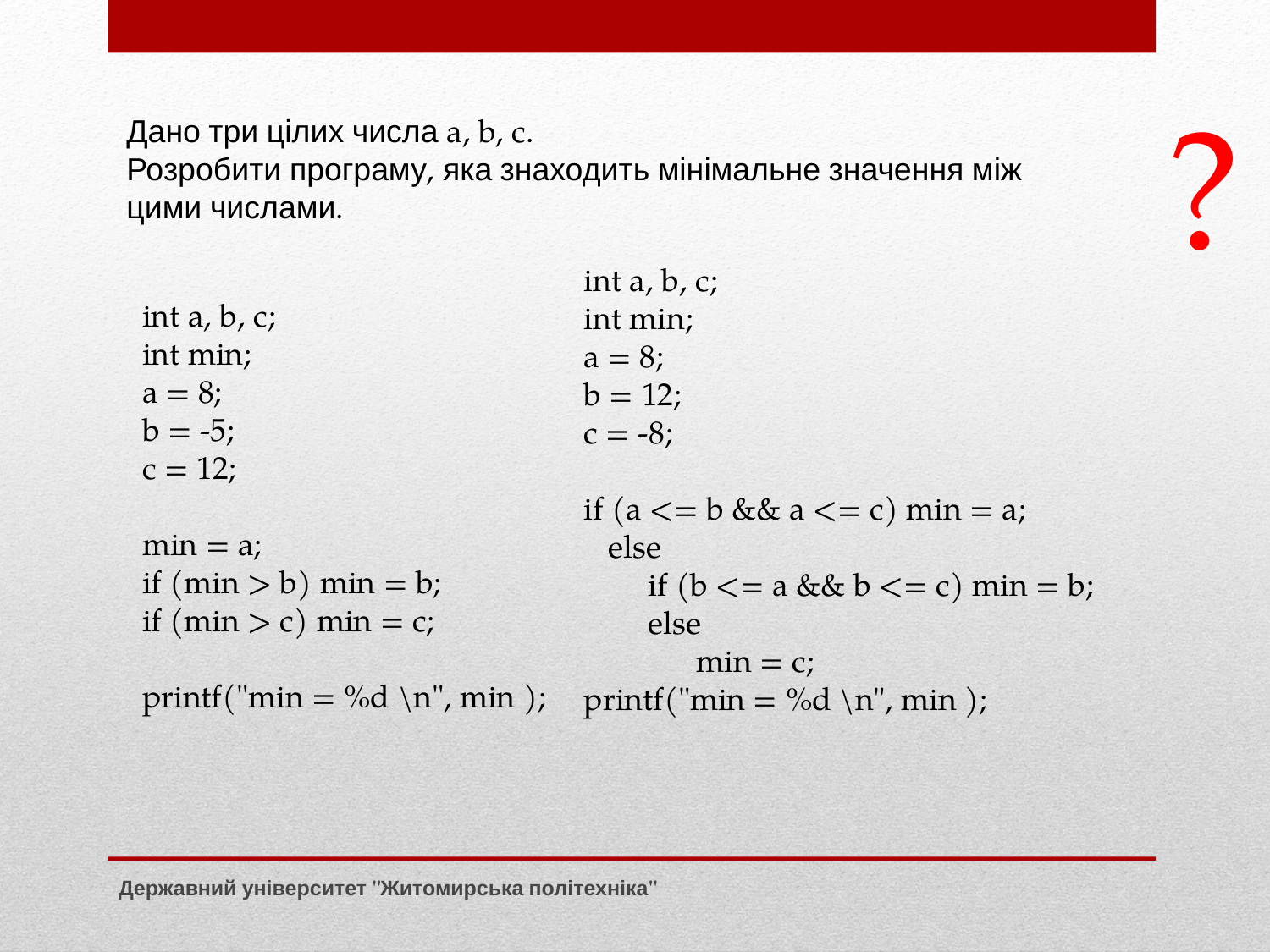

?
Дано три цілих числа a, b, c.
Розробити програму, яка знаходить мінімальне значення між цими числами.
int a, b, c;
int min;
a = 8;
b = 12;
c = -8;

if (a <= b && a <= c) min = a;
   else
        if (b <= a && b <= c) min = b;
        else
              min = c;
printf("min = %d \n", min );
int a, b, c;
int min;
a = 8;
b = -5;
c = 12;

min = a;
if (min > b) min = b;
if (min > c) min = c;

printf("min = %d \n", min );
Державний університет "Житомирська політехніка"